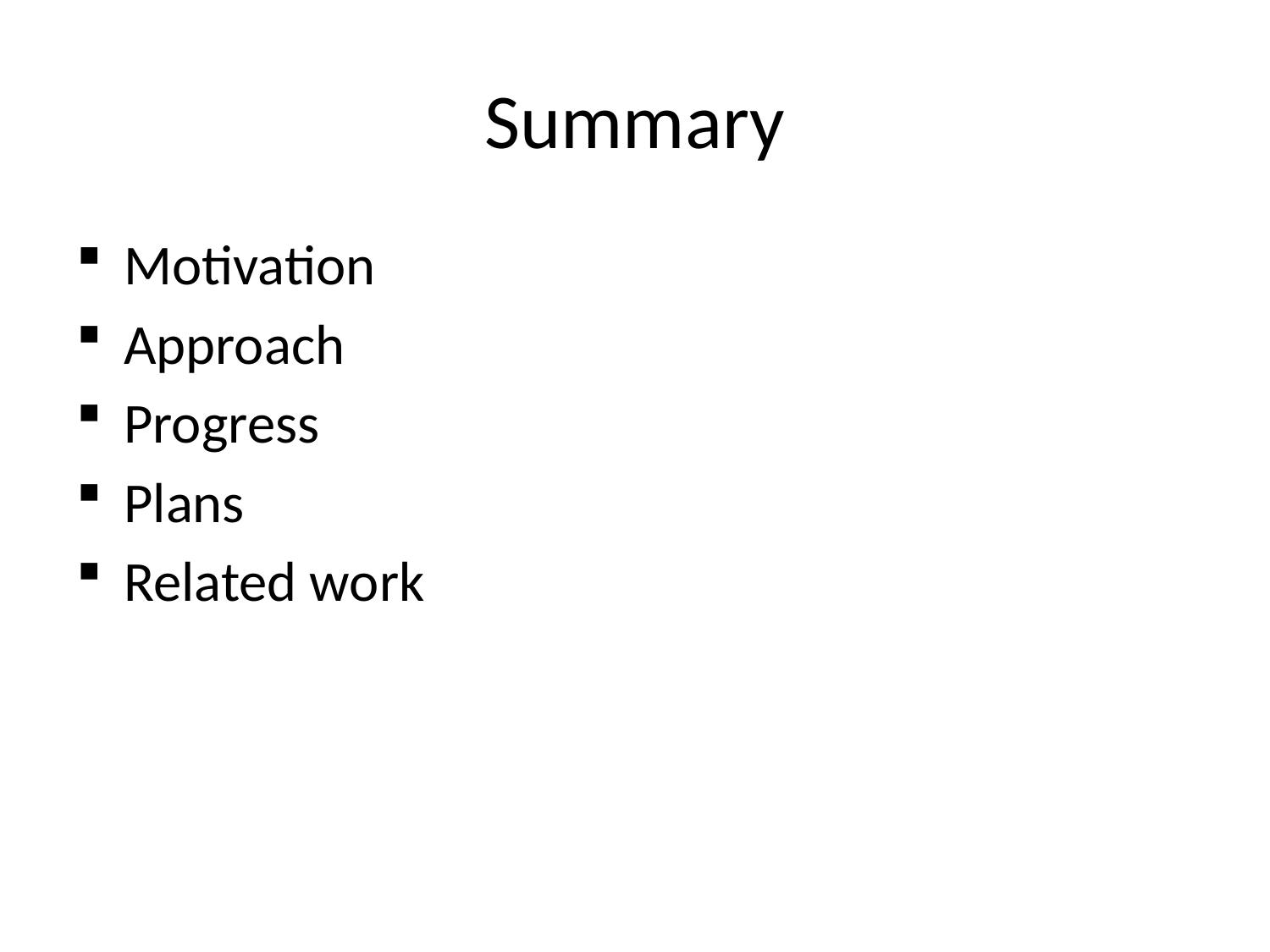

# Summary
Motivation
Approach
Progress
Plans
Related work